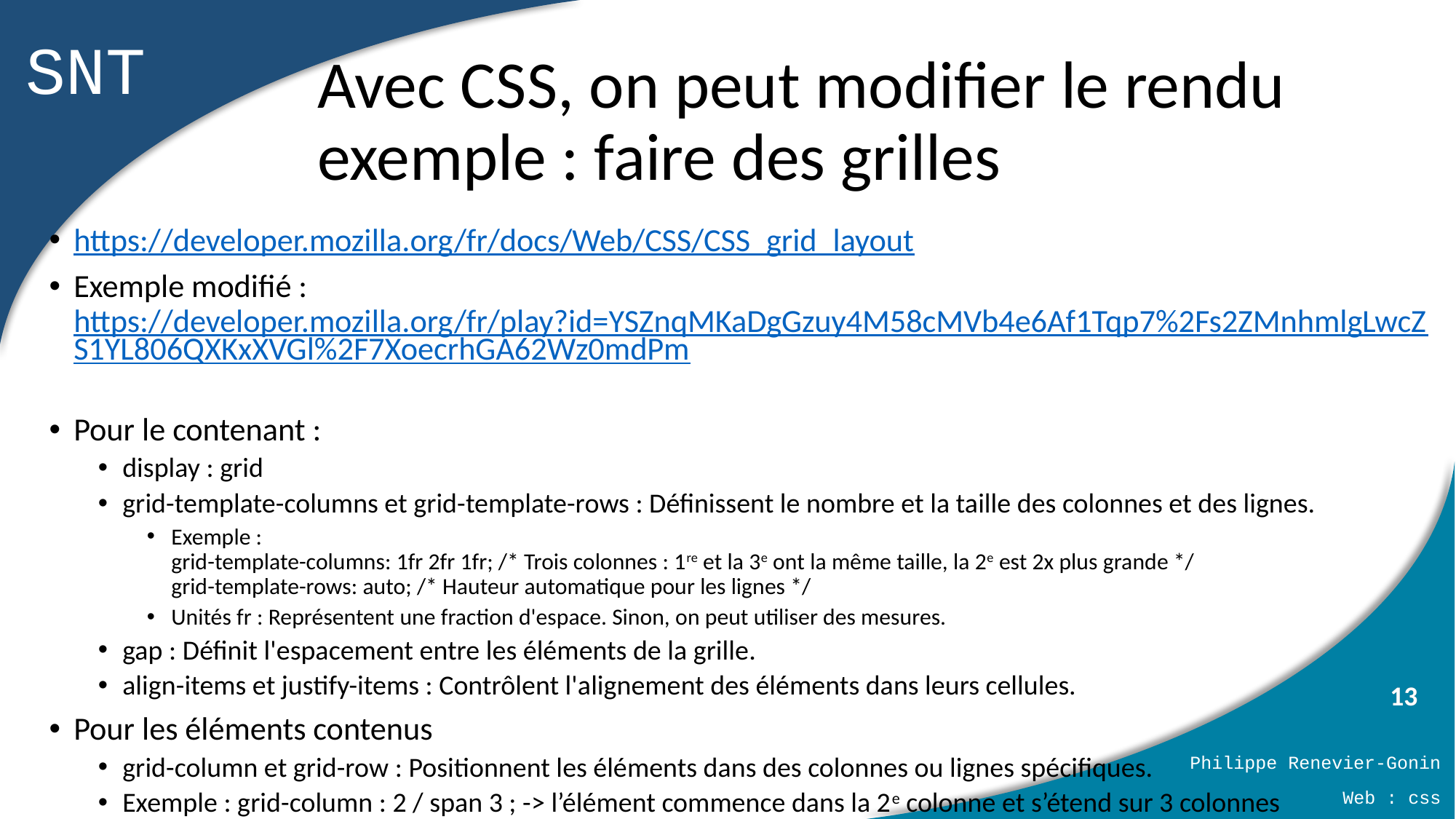

# Avec CSS, on peut modifier le rendu exemple : faire des grilles
https://developer.mozilla.org/fr/docs/Web/CSS/CSS_grid_layout
Exemple modifié : https://developer.mozilla.org/fr/play?id=YSZnqMKaDgGzuy4M58cMVb4e6Af1Tqp7%2Fs2ZMnhmlgLwcZS1YL806QXKxXVGl%2F7XoecrhGA62Wz0mdPm
Pour le contenant :
display : grid
grid-template-columns et grid-template-rows : Définissent le nombre et la taille des colonnes et des lignes.
Exemple :
grid-template-columns: 1fr 2fr 1fr; /* Trois colonnes : 1re et la 3e ont la même taille, la 2e est 2x plus grande */
grid-template-rows: auto; /* Hauteur automatique pour les lignes */
Unités fr : Représentent une fraction d'espace. Sinon, on peut utiliser des mesures.
gap : Définit l'espacement entre les éléments de la grille.
align-items et justify-items : Contrôlent l'alignement des éléments dans leurs cellules.
Pour les éléments contenus
grid-column et grid-row : Positionnent les éléments dans des colonnes ou lignes spécifiques.
Exemple : grid-column : 2 / span 3 ; -> l’élément commence dans la 2e colonne et s’étend sur 3 colonnes